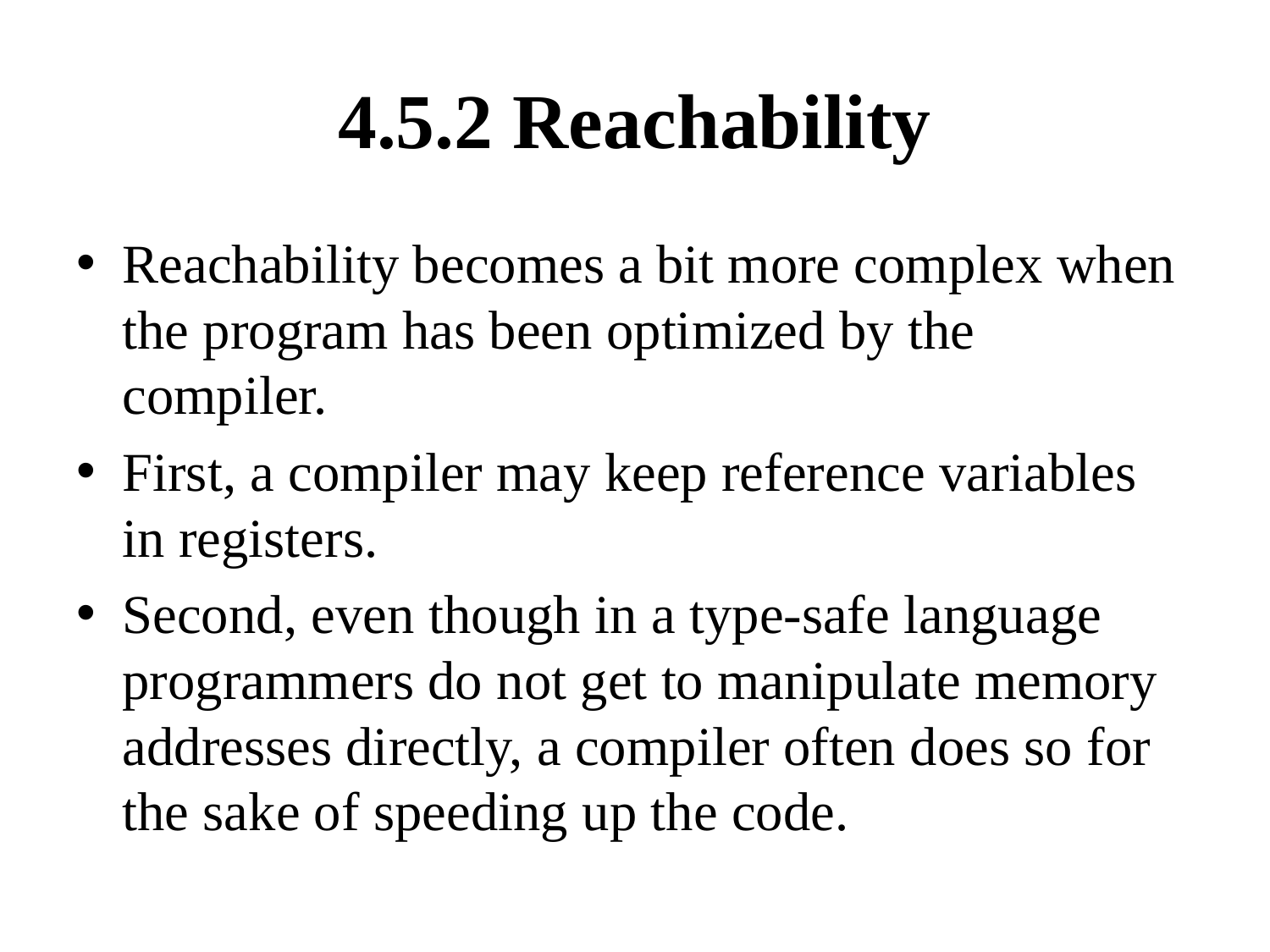

# 4.5.2 Reachability
Reachability becomes a bit more complex when the program has been optimized by the compiler.
First, a compiler may keep reference variables in registers.
Second, even though in a type-safe language programmers do not get to manipulate memory addresses directly, a compiler often does so for the sake of speeding up the code.